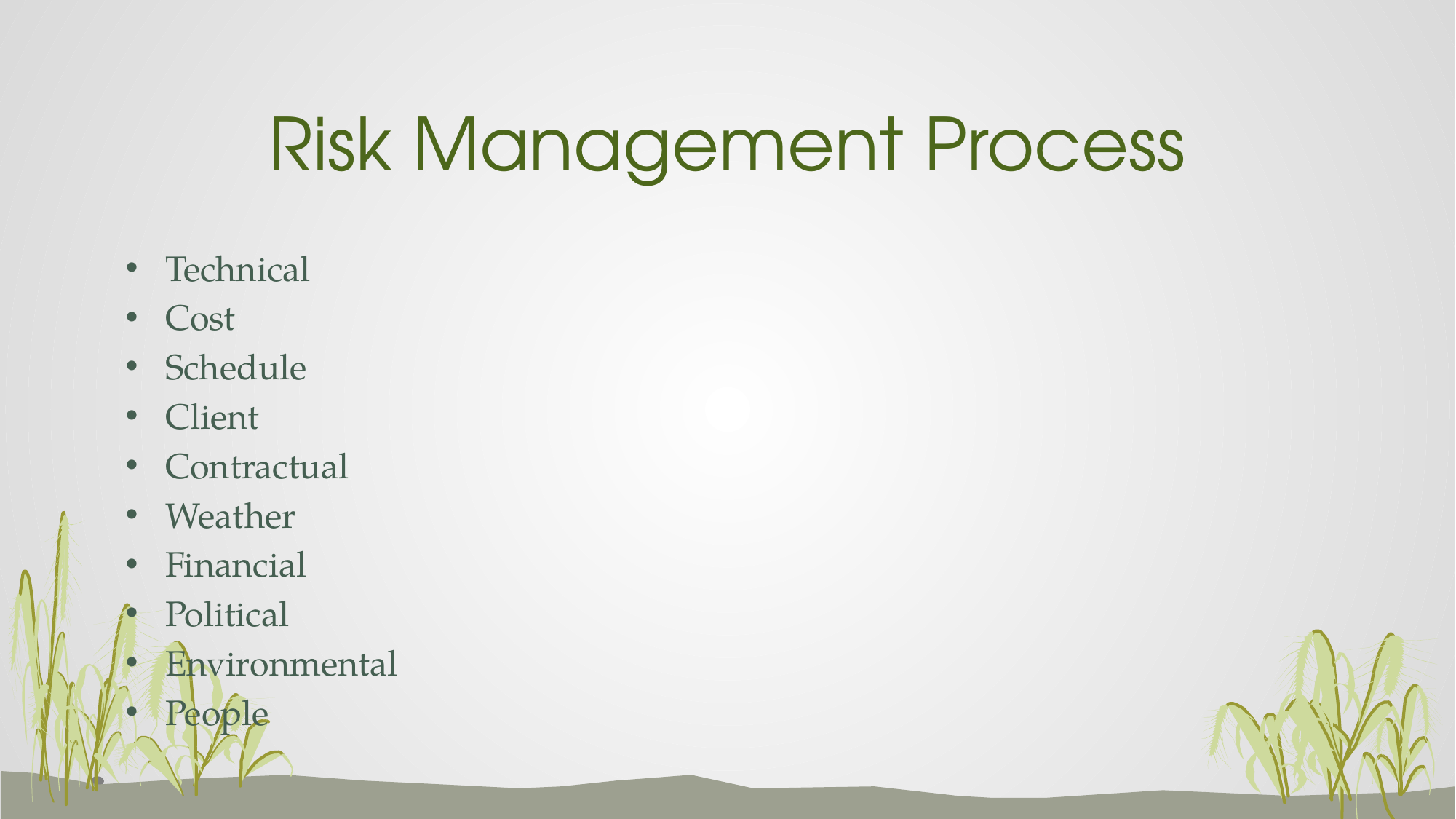

# Risk Management Process
Technical
Cost
Schedule
Client
Contractual
Weather
Financial
Political
Environmental
People